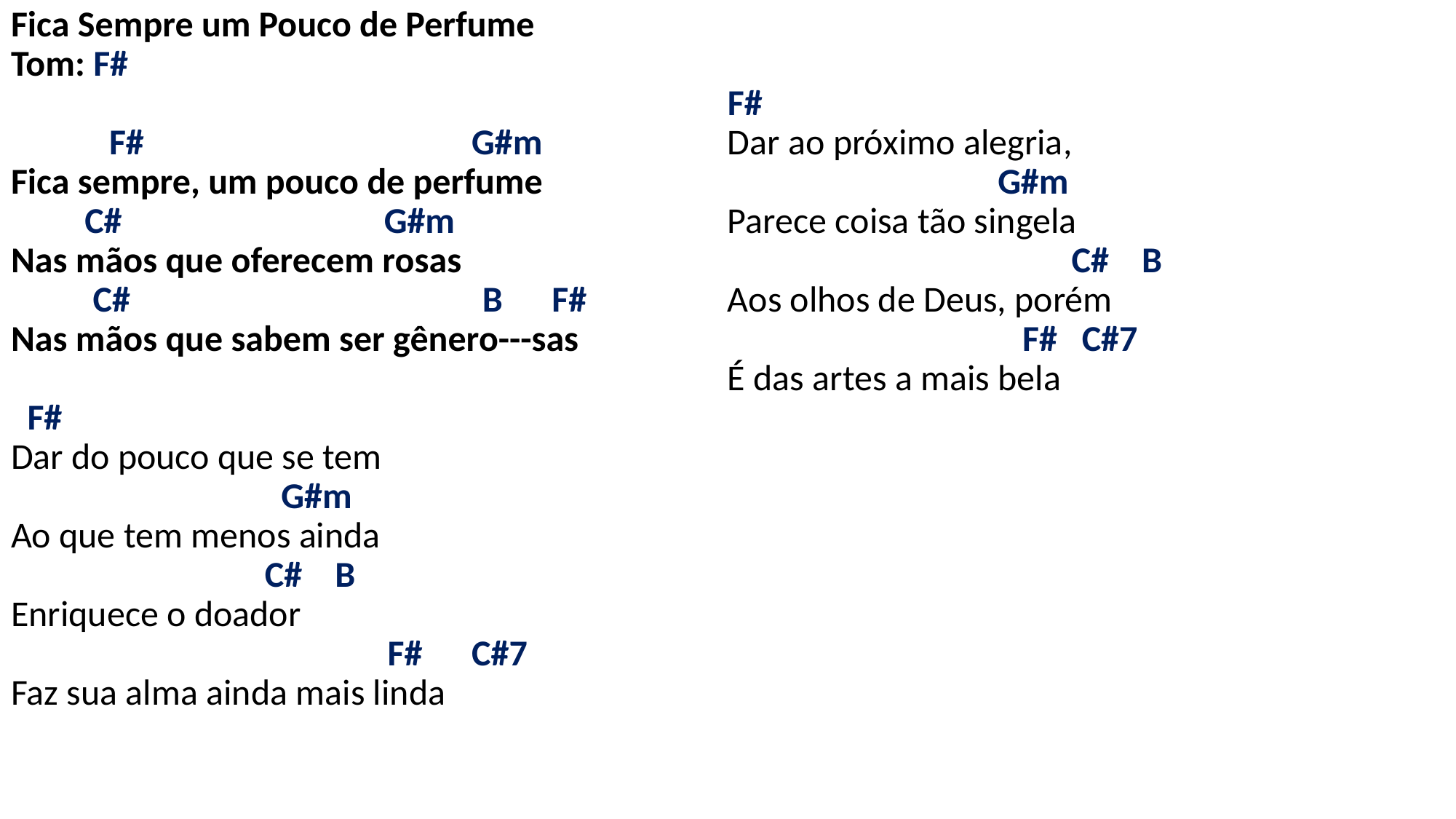

# Fica Sempre um Pouco de Perfume Tom: F#   F#                                        G#m Fica sempre, um pouco de perfume C#                                G#m Nas mãos que oferecem rosas C#                                           B      F# Nas mãos que sabem ser gênero---sas   F# Dar do pouco que se tem G#m Ao que tem menos ainda C#    B Enriquece o doador F#      C#7 Faz sua alma ainda mais linda   F# Dar ao próximo alegria, G#m Parece coisa tão singela C#    B Aos olhos de Deus, porém F#   C#7 É das artes a mais bela